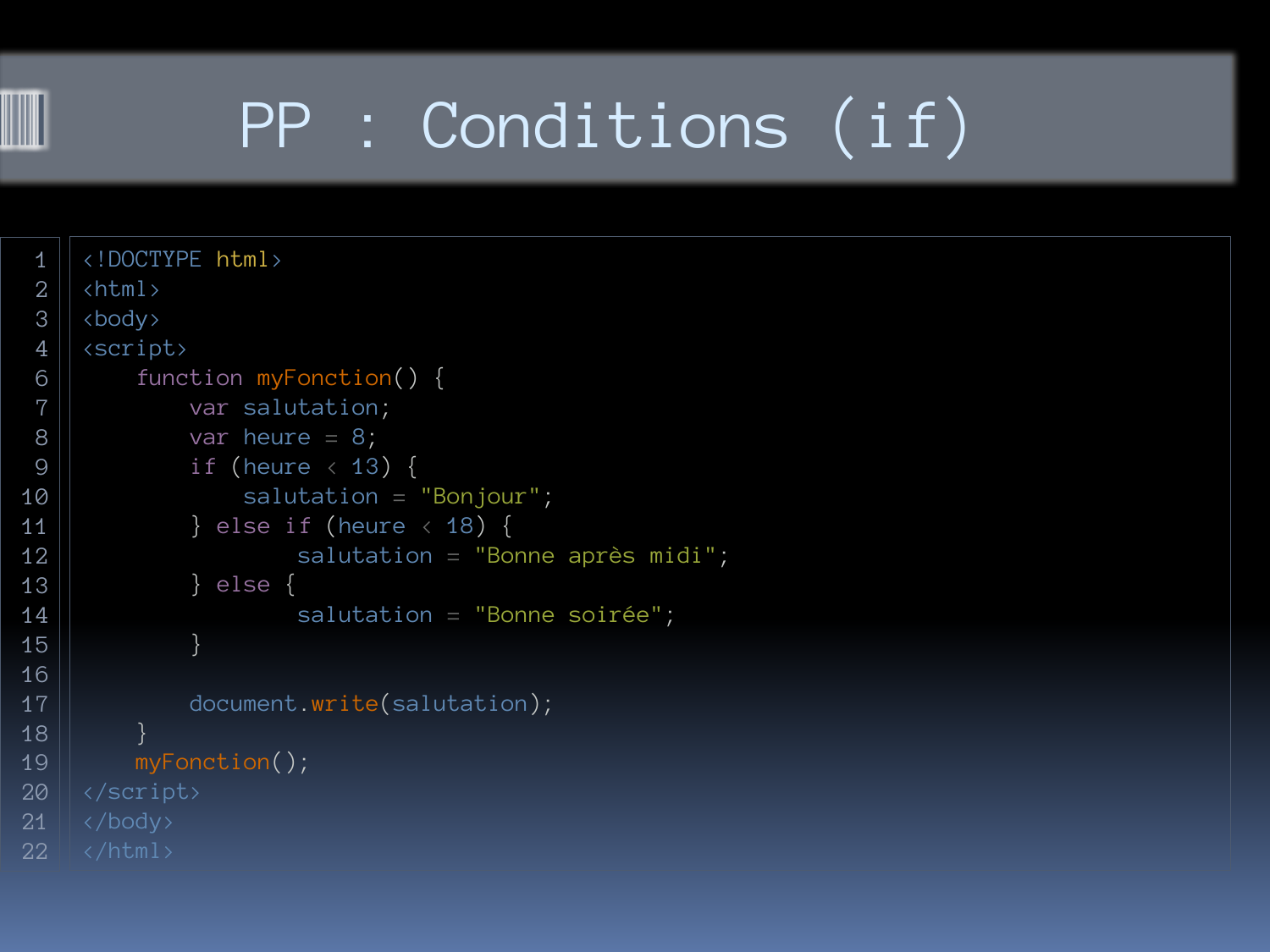

# PP : Conditions (if)
<!DOCTYPE html>
<html>
<body>
<script>
    function myFonction() {
        var salutation;
        var heure = 8;
        if (heure < 13) {
            salutation = "Bonjour";
        } else if (heure < 18) {
                salutation = "Bonne après midi";
        } else {
                salutation = "Bonne soirée";
        }

        document.write(salutation);
    }
    myFonction();
</script>
</body>
</html>
1
2
3
4
6
7
8
9
10
11
12
13
14
15
16
17
18
19
20
21
22